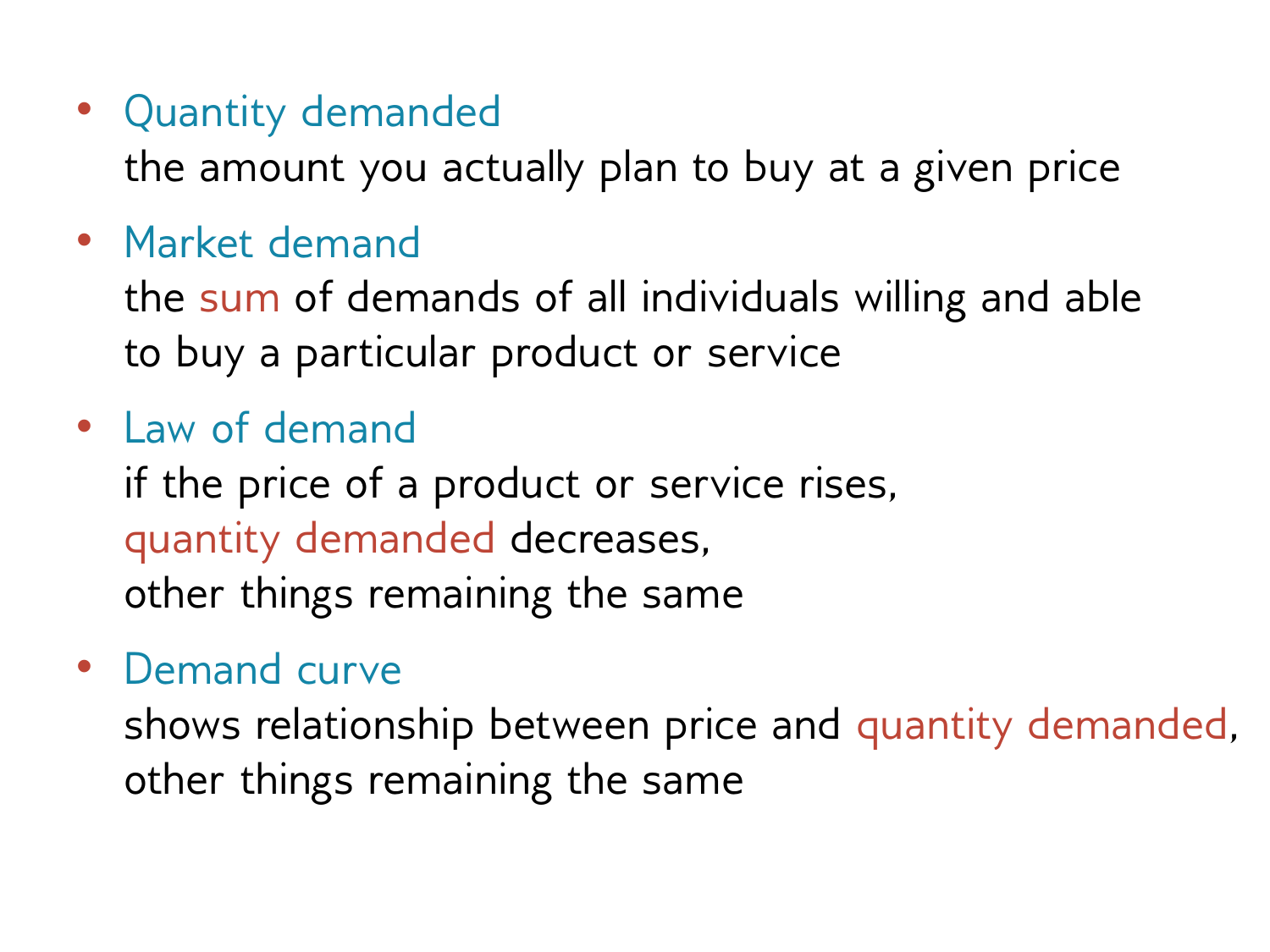

Quantity demanded
the amount you actually plan to buy at a given price
Market demand
the sum of demands of all individuals willing and able
to buy a particular product or service
Law of demand
if the price of a product or service rises,
quantity demanded decreases,
other things remaining the same
Demand curve
shows relationship between price and quantity demanded, other things remaining the same